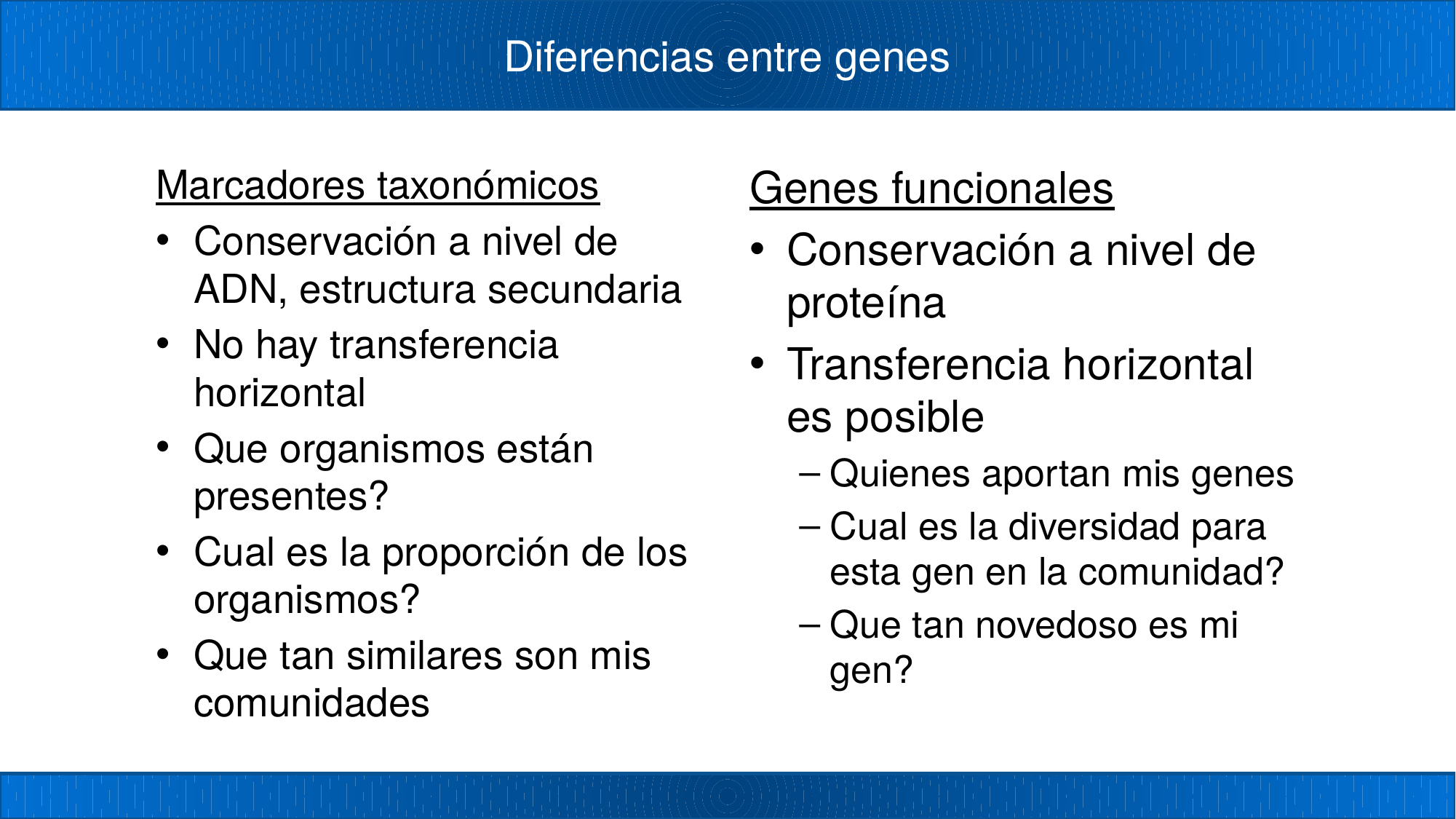

# Diferencias entre genes
Marcadores taxonómicos
Conservación a nivel de ADN, estructura secundaria
No hay transferencia horizontal
Que organismos están presentes?
Cual es la proporción de los organismos?
Que tan similares son mis comunidades

Genes funcionales
Conservación a nivel de proteína
Transferencia horizontal es posible
Quienes aportan mis genes
Cual es la diversidad para esta gen en la comunidad?
Que tan novedoso es mi gen?